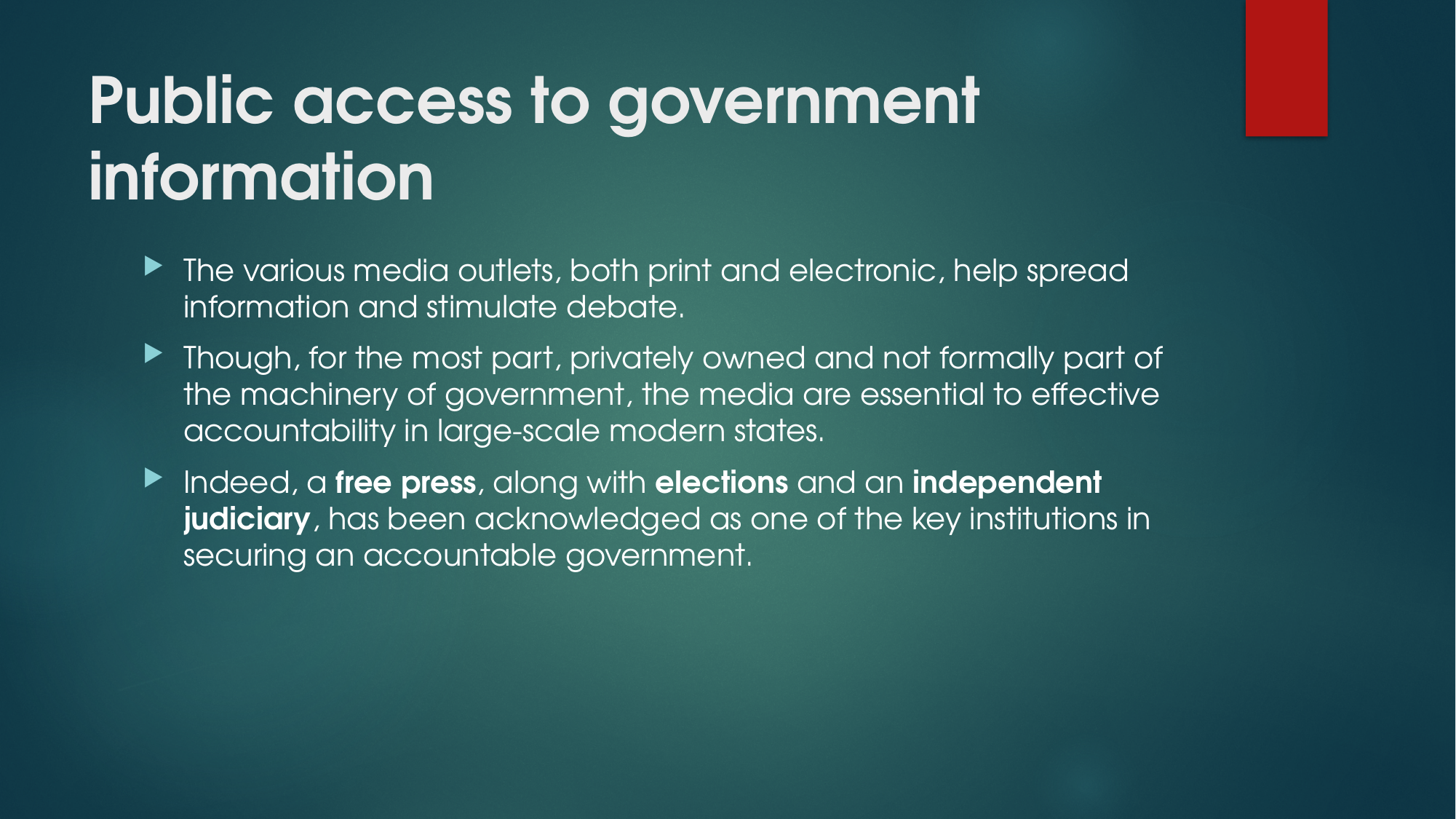

# Public access to government information
The various media outlets, both print and electronic, help spread information and stimulate debate.
Though, for the most part, privately owned and not formally part of the machinery of government, the media are essential to effective accountability in large-scale modern states.
Indeed, a free press, along with elections and an independent judiciary, has been acknowledged as one of the key institutions in securing an accountable government.